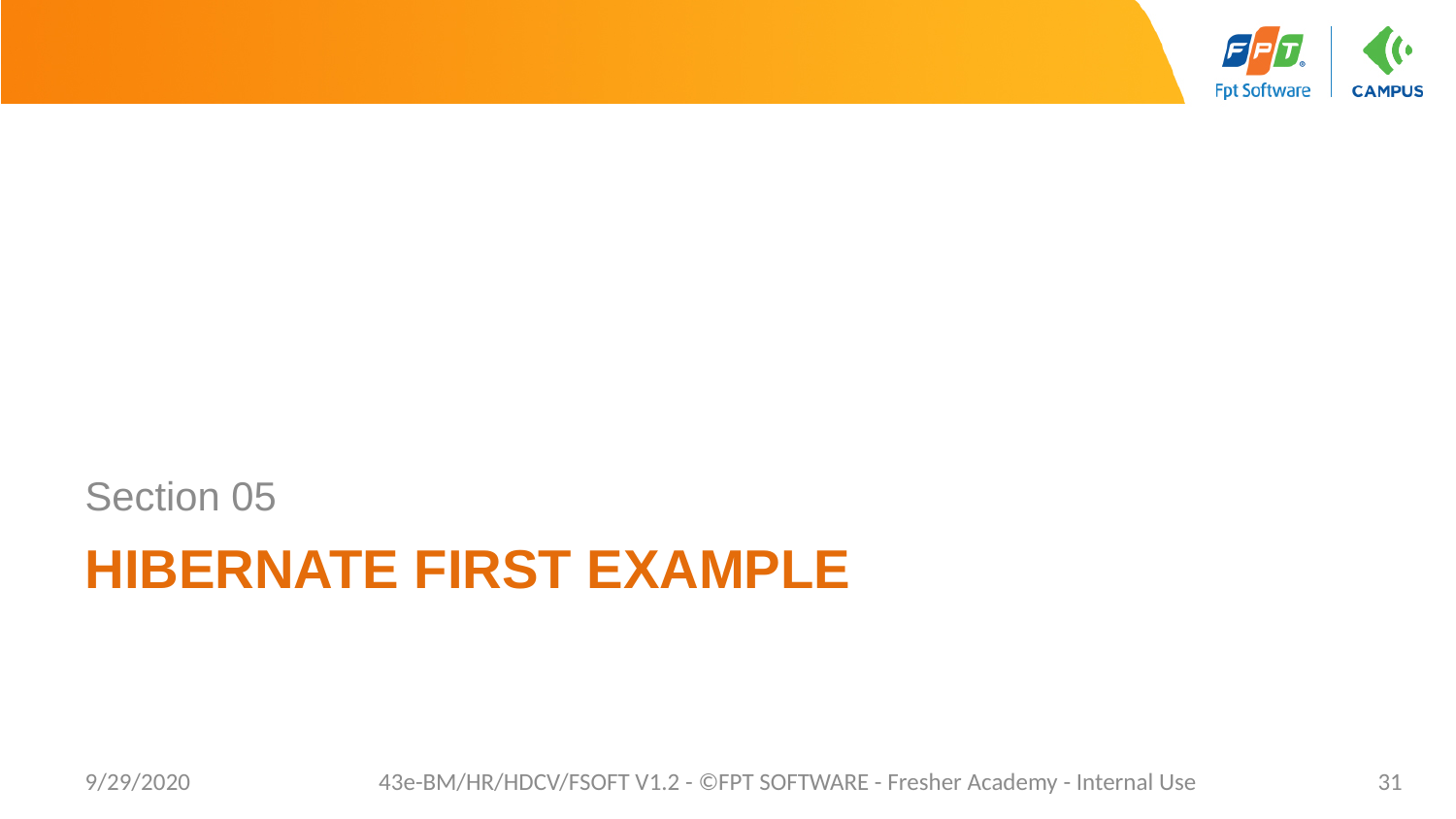

Section 05
# Hibernate First Example
9/29/2020
43e-BM/HR/HDCV/FSOFT V1.2 - ©FPT SOFTWARE - Fresher Academy - Internal Use
31